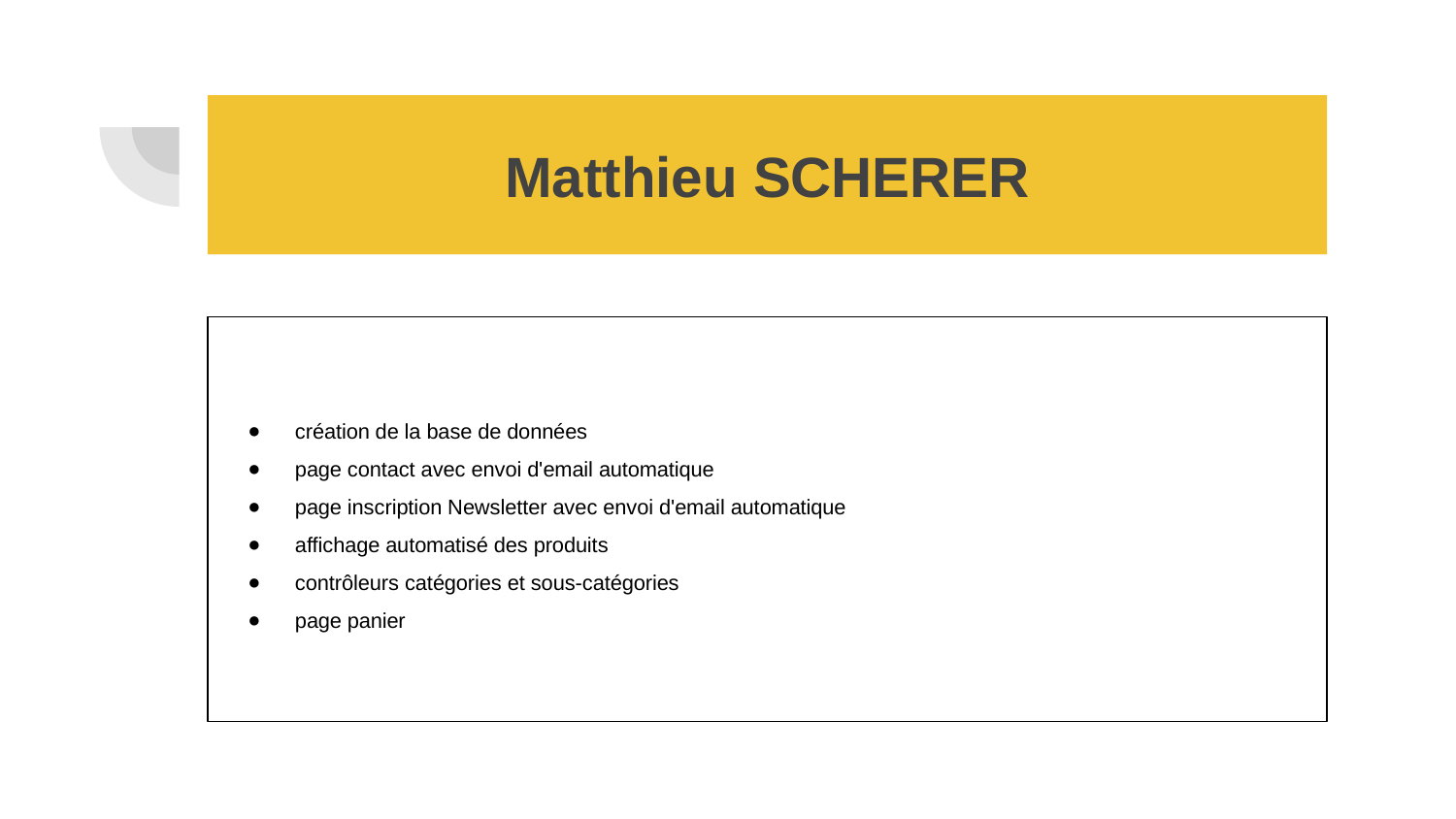

# Matthieu SCHERER
création de la base de données
page contact avec envoi d'email automatique
page inscription Newsletter avec envoi d'email automatique
affichage automatisé des produits
contrôleurs catégories et sous-catégories
page panier